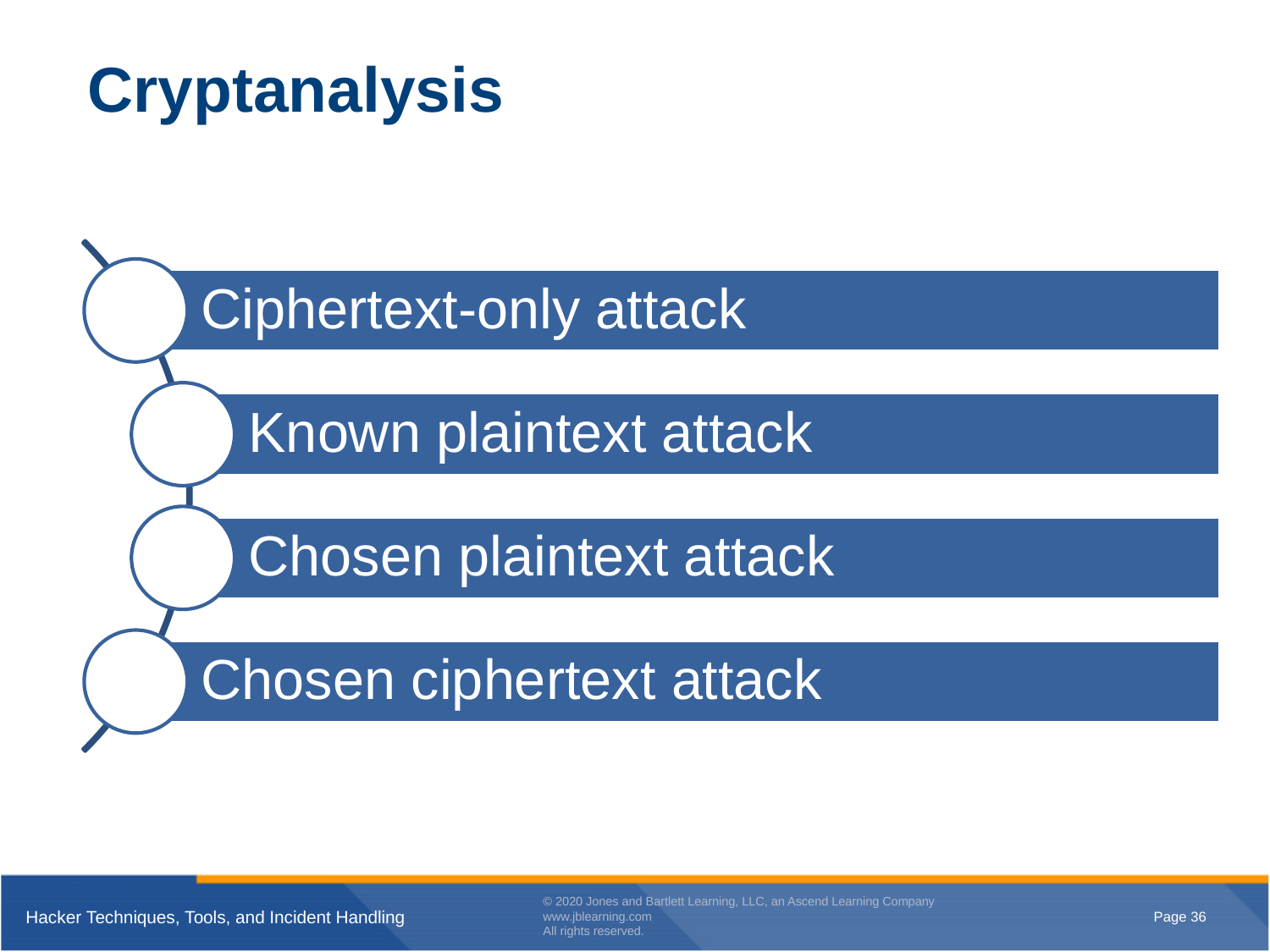

# Cryptanalysis
Ciphertext-only attack
Known plaintext attack
Chosen plaintext attack
Chosen ciphertext attack